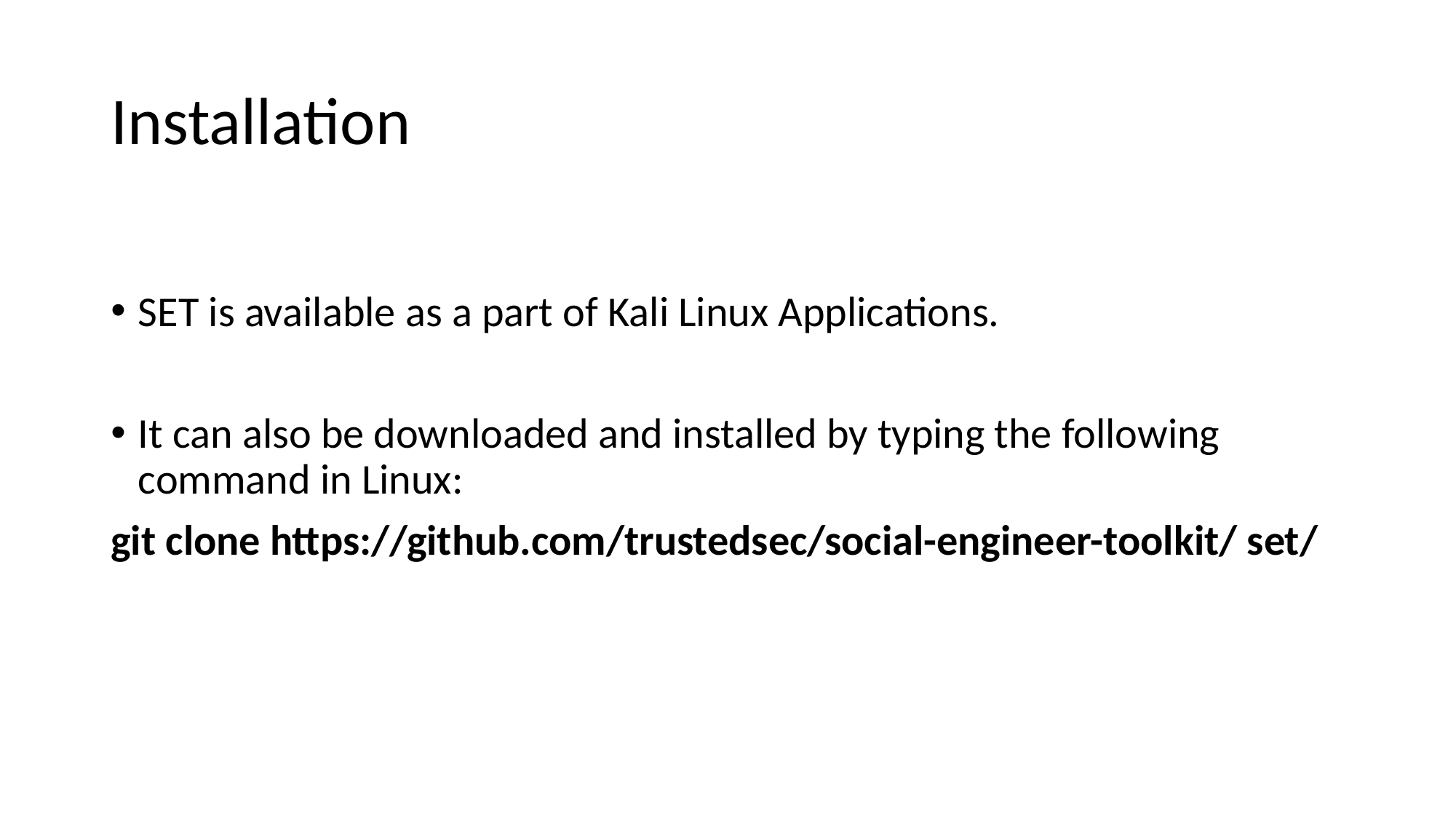

# Installation

SET is available as a part of Kali Linux Applications.

It can also be downloaded and installed by typing the following command in Linux:
git clone https://github.com/trustedsec/social-engineer-toolkit/ set/